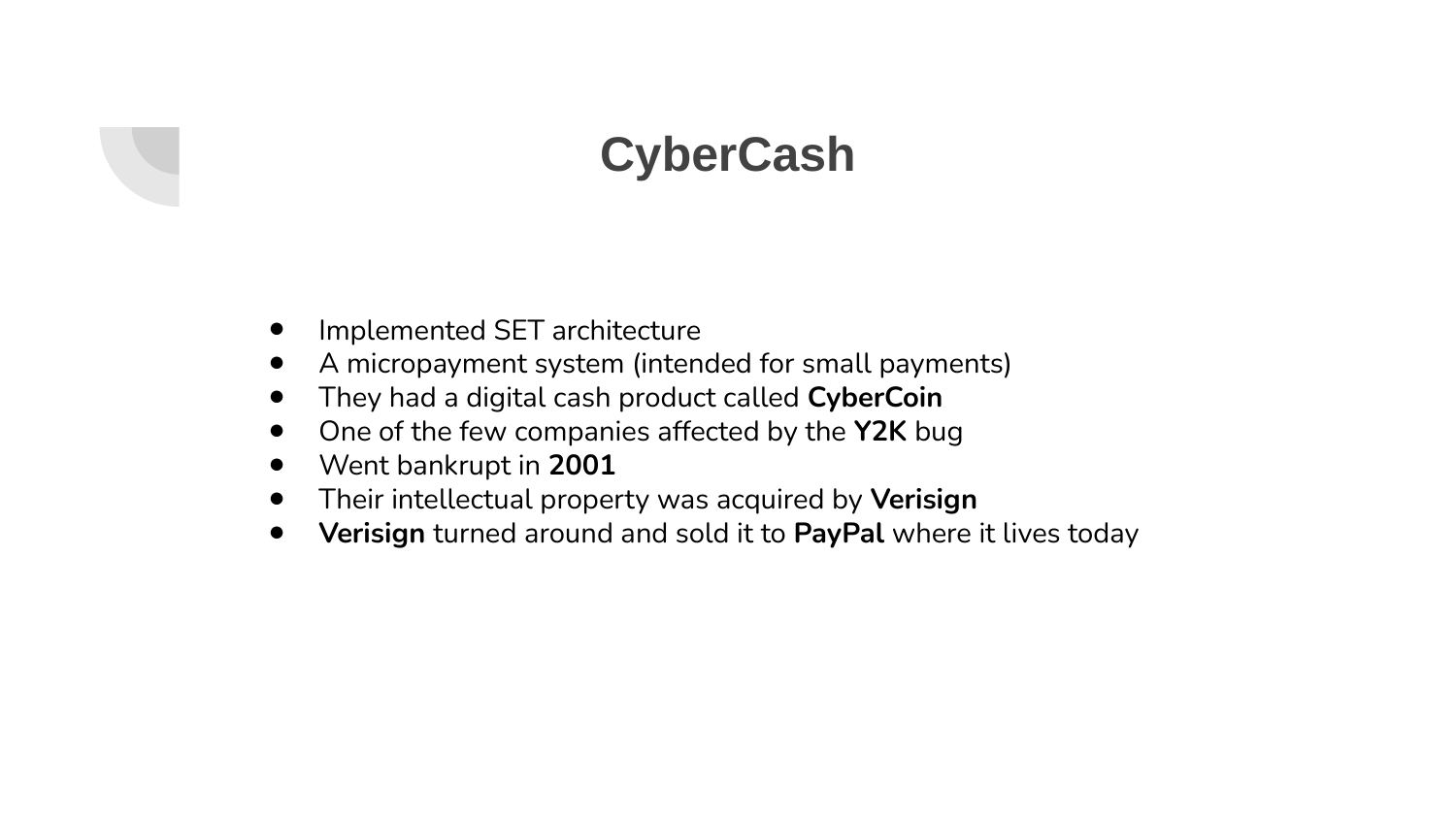

CyberCash
Implemented SET architecture
A micropayment system (intended for small payments)
They had a digital cash product called CyberCoin
One of the few companies affected by the Y2K bug
Went bankrupt in 2001
Their intellectual property was acquired by Verisign
Verisign turned around and sold it to PayPal where it lives today